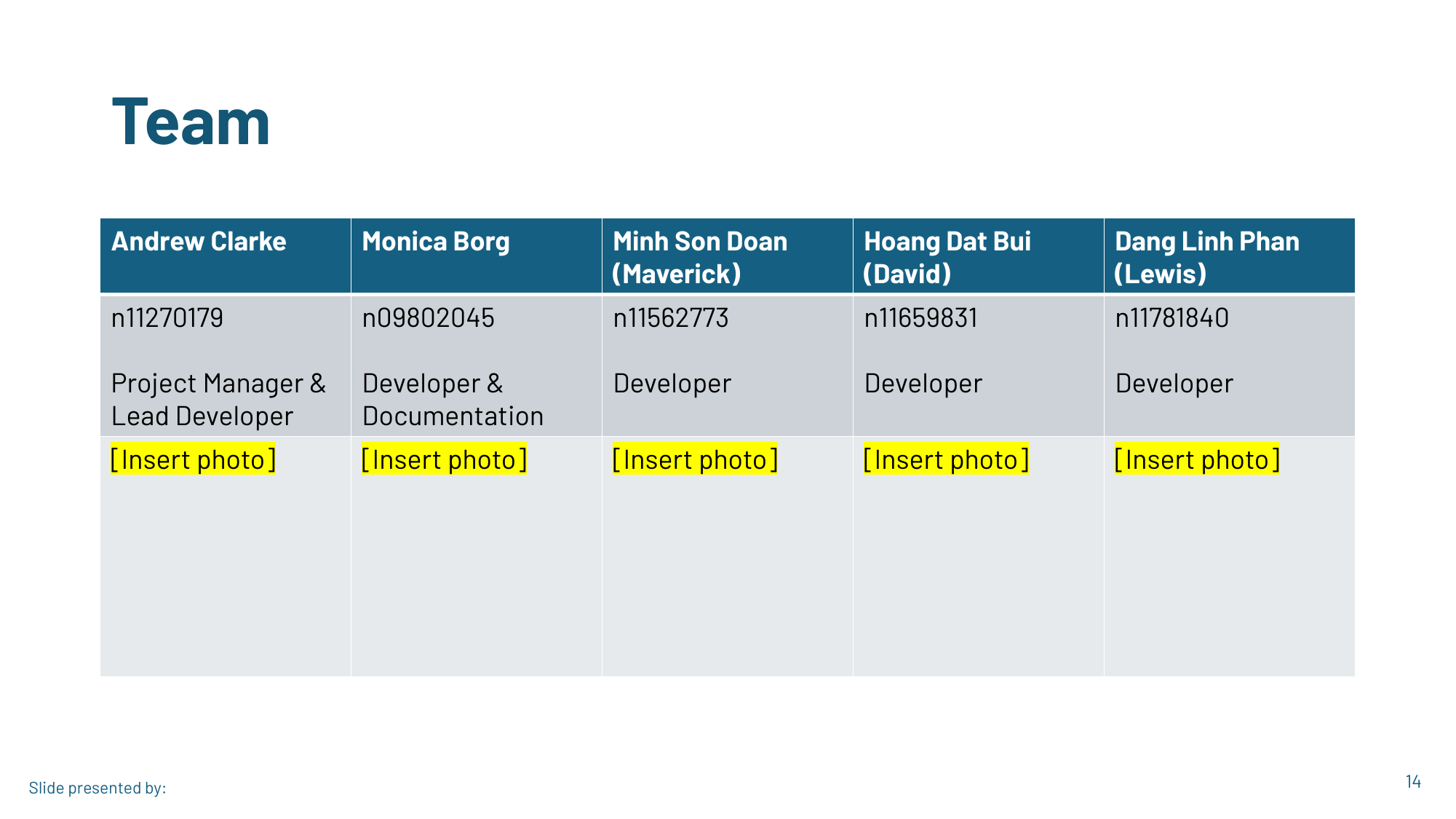

# Team
| Andrew Clarke | Monica Borg | Minh Son Doan (Maverick) | Hoang Dat Bui (David) | Dang Linh Phan (Lewis) |
| --- | --- | --- | --- | --- |
| n11270179 Project Manager & Lead Developer | n09802045 Developer & Documentation | n11562773 Developer | n11659831 Developer | n11781840 Developer |
| [Insert photo] | [Insert photo] | [Insert photo] | [Insert photo] | [Insert photo] |
14